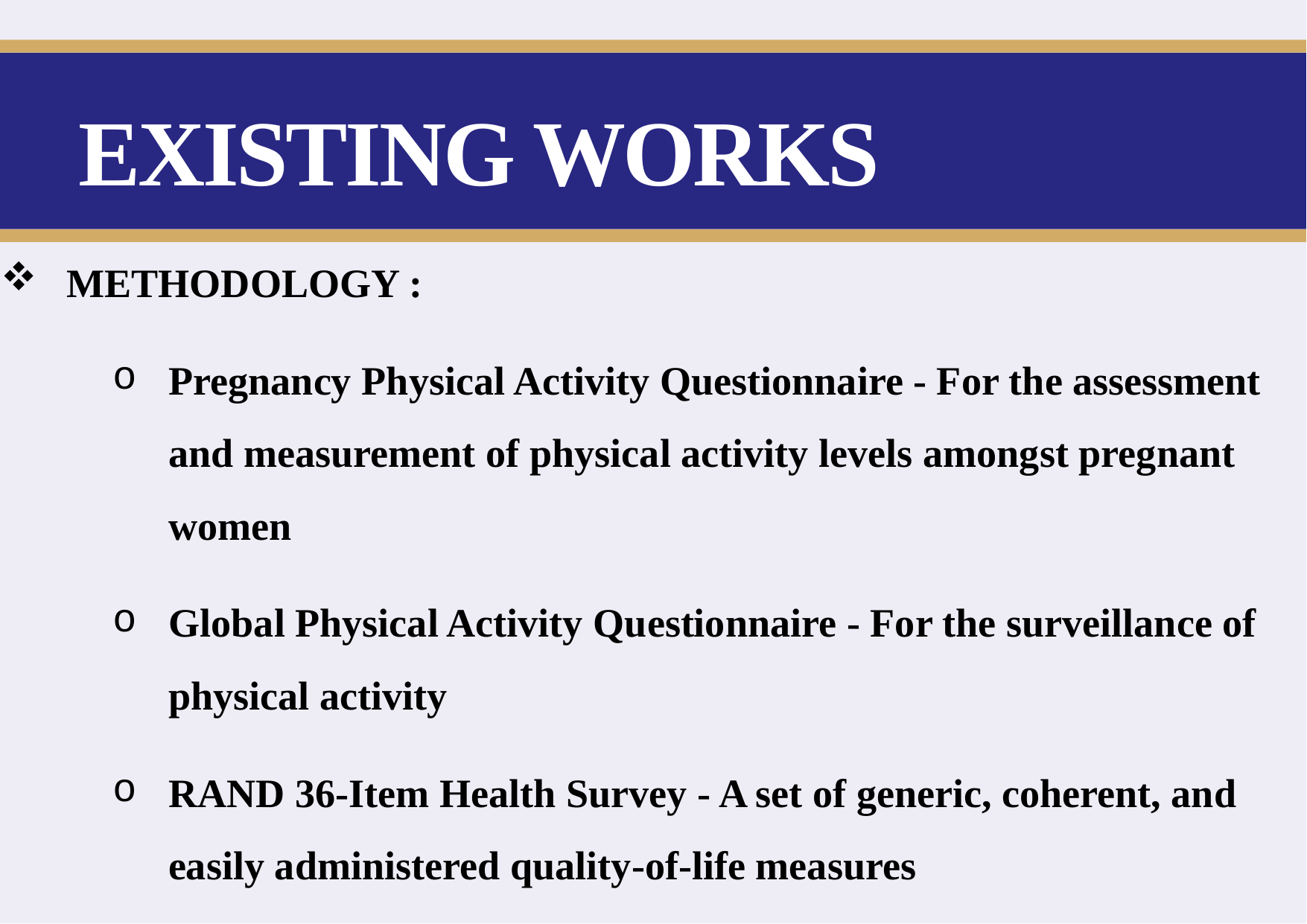

# EXISTING WORKS
 METHODOLOGY :
Pregnancy Physical Activity Questionnaire - For the assessment and measurement of physical activity levels amongst pregnant women
Global Physical Activity Questionnaire - For the surveillance of physical activity
RAND 36-Item Health Survey - A set of generic, coherent, and easily administered quality-of-life measures